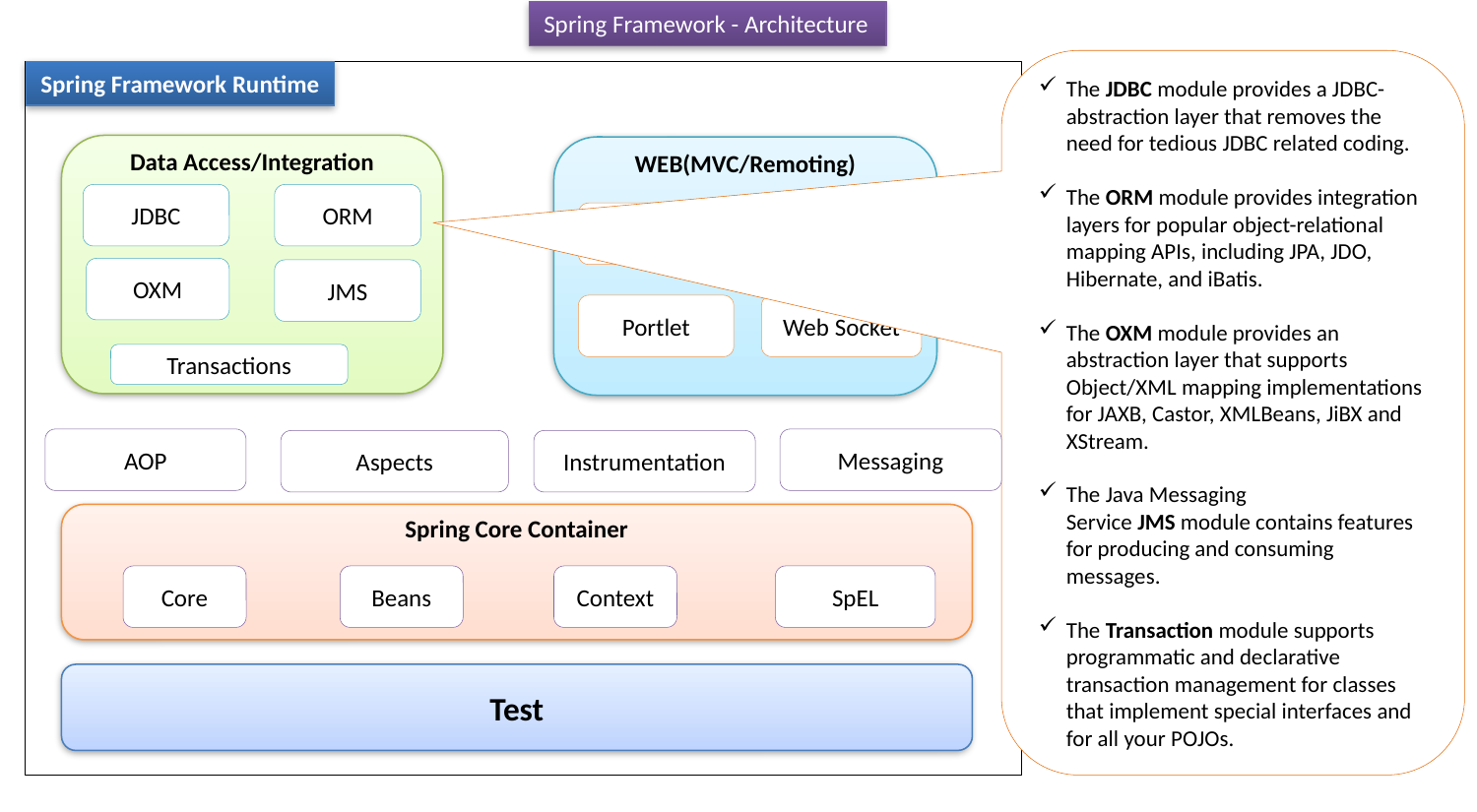

Spring Framework - Architecture

The JDBC module provides a JDBC-abstraction layer that removes the need for tedious JDBC related coding.

The ORM module provides integration layers for popular object-relational mapping APIs, including JPA, JDO, Hibernate, and iBatis.

The OXM module provides an abstraction layer that supports Object/XML mapping implementations for JAXB, Castor, XMLBeans, JiBX and XStream.

The Java Messaging Service JMS module contains features for producing and consuming messages.

The Transaction module supports programmatic and declarative transaction management for classes that implement special interfaces and for all your POJOs.

Spring Framework Runtime
Data Access/Integration

WEB(MVC/Remoting)

Data Access/Integration

JDBC
ORM
Web
JDBC
Servlet
ORM
OXM
JMS
OXM
JMS
Portlet
Web Socket
Transactions
AOP
Messaging
Aspects
Instrumentation
Spring Core Container

Core
Beans
Context
SpEL
Test